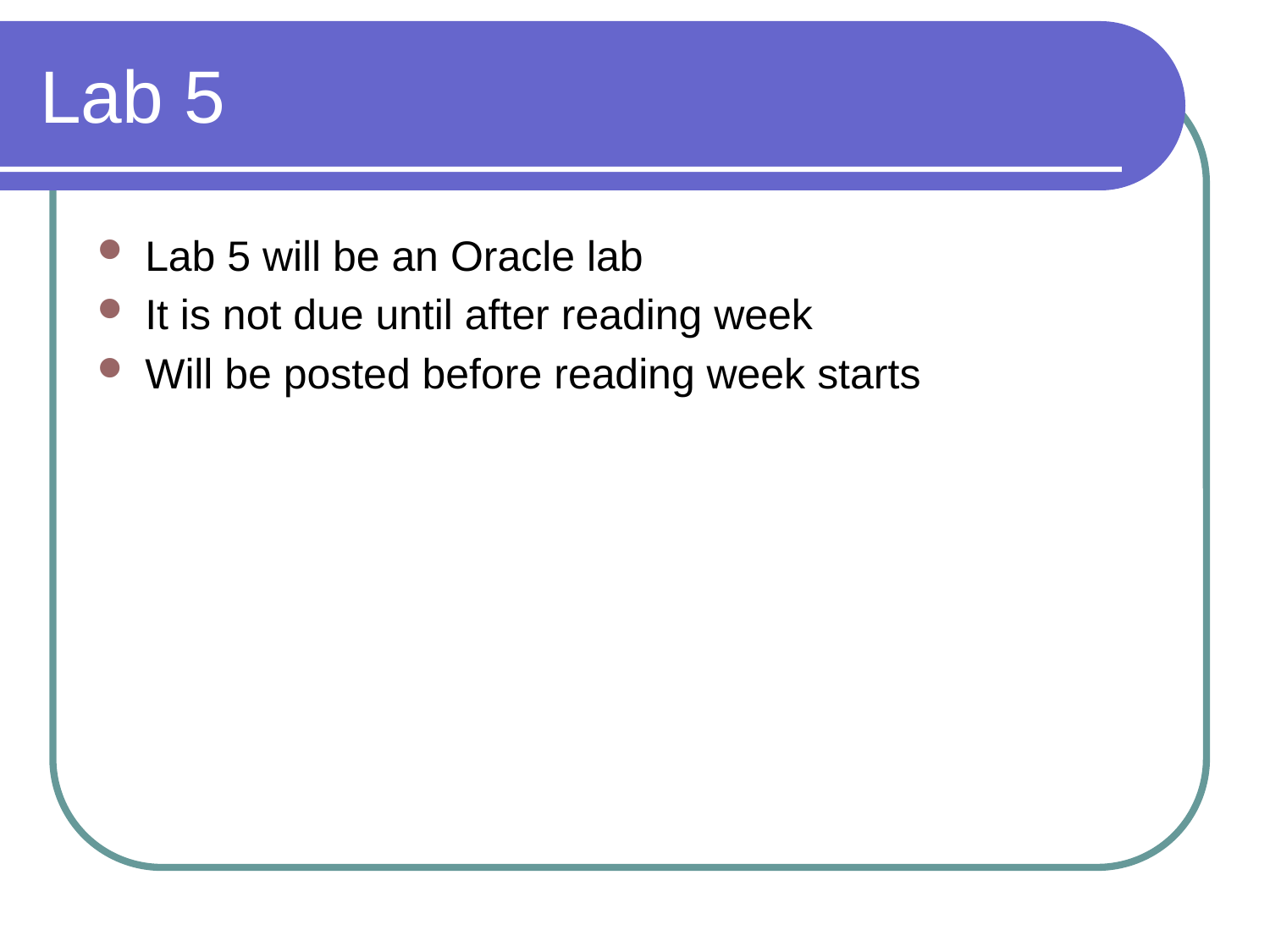

# Lab 5
Lab 5 will be an Oracle lab
It is not due until after reading week
Will be posted before reading week starts